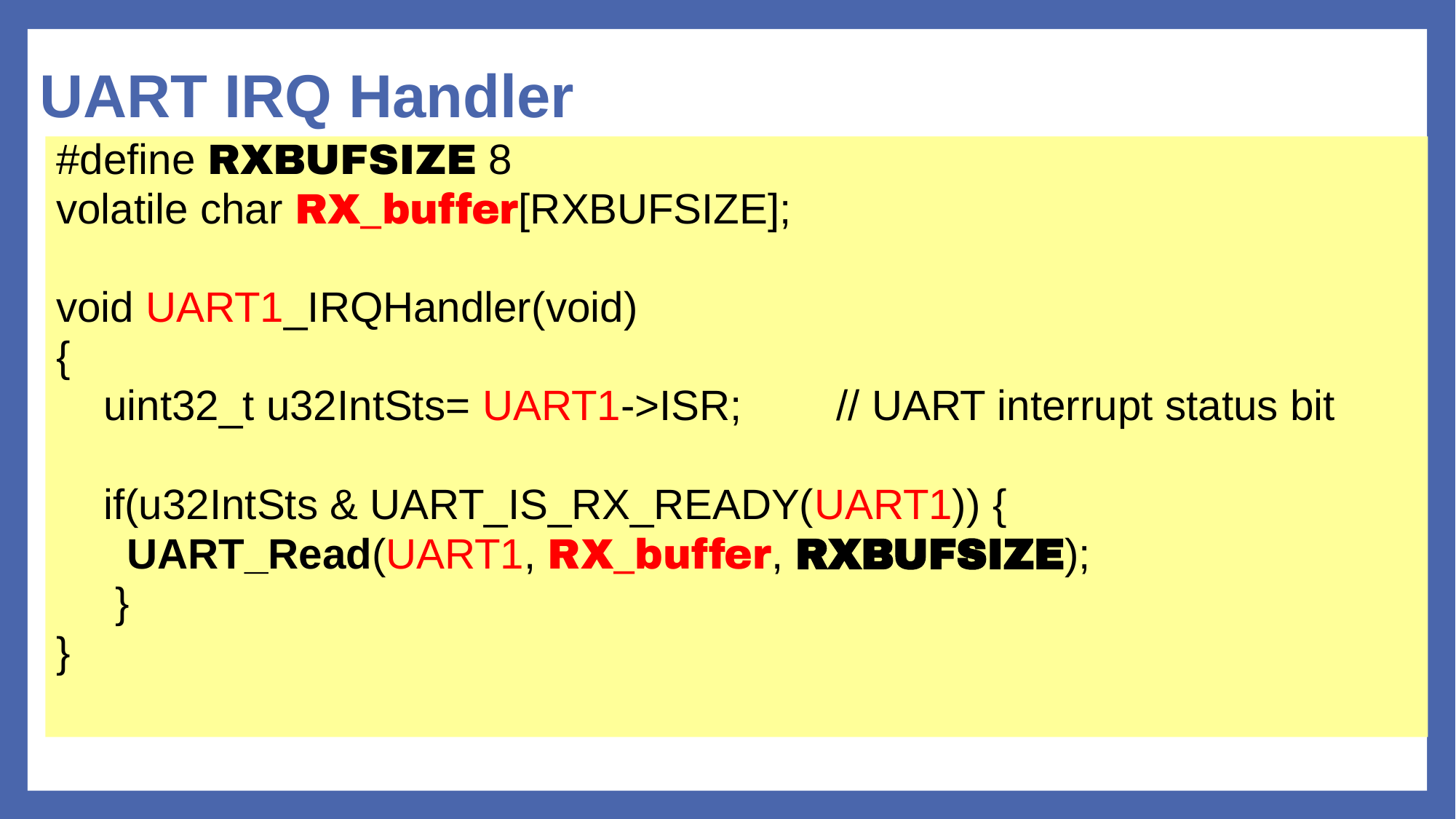

# UART IRQ Handler
#define RXBUFSIZE 8
volatile char RX_buffer[RXBUFSIZE];

void UART1_IRQHandler(void)
{
    uint32_t u32IntSts= UART1->ISR;        // UART interrupt status bit

    if(u32IntSts & UART_IS_RX_READY(UART1)) {
      UART_Read(UART1, RX_buffer, RXBUFSIZE);
     }
}